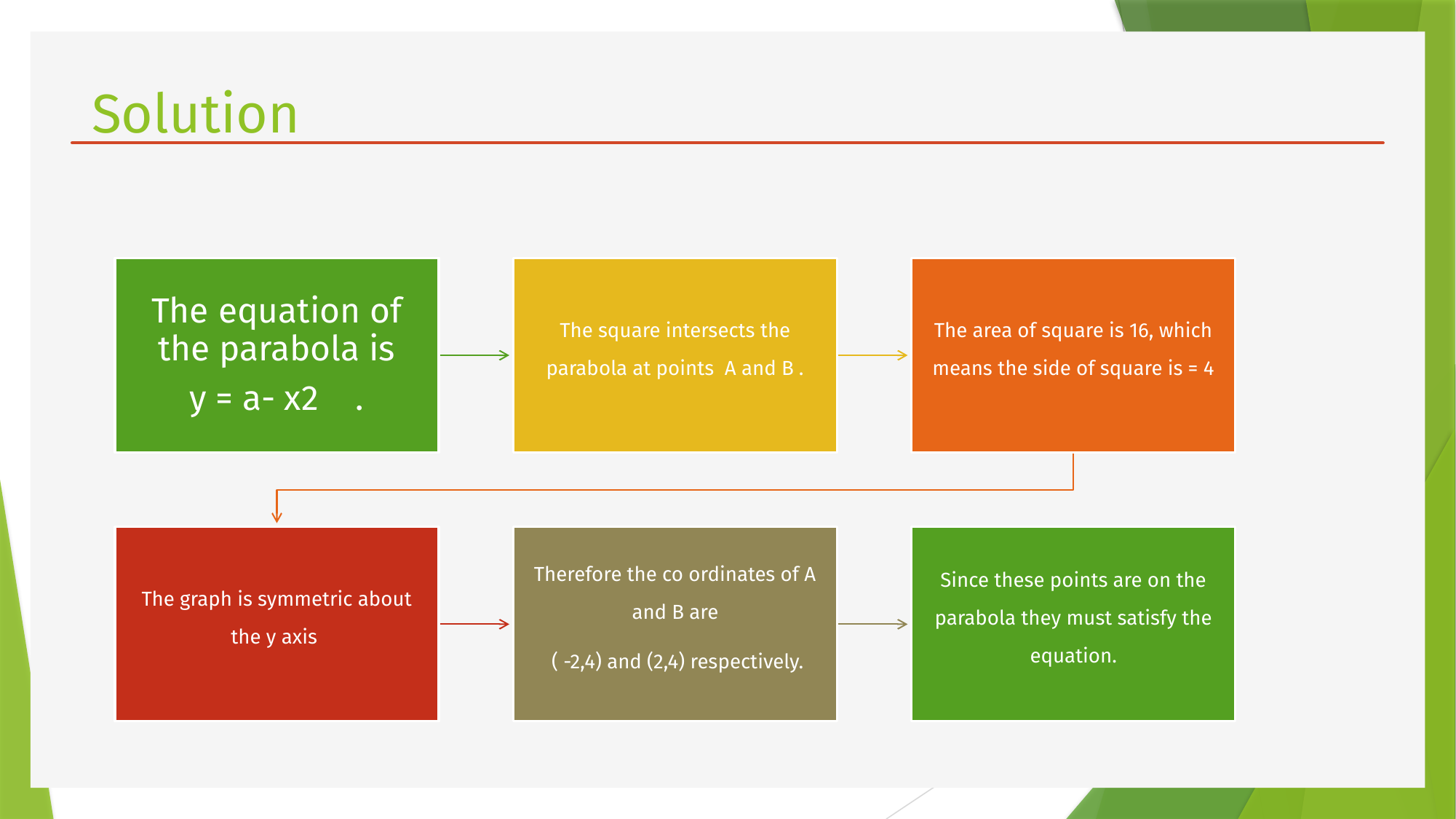

# Solution

The equation of the parabola is
y = a- x2    .

The square intersects the parabola at points  A and B .

The area of square is 16, which means the side of square is = 4

The graph is symmetric about the y axis

Therefore the co ordinates of A and B are
 ( -2,4) and (2,4) respectively.
Since these points are on the parabola they must satisfy the equation.